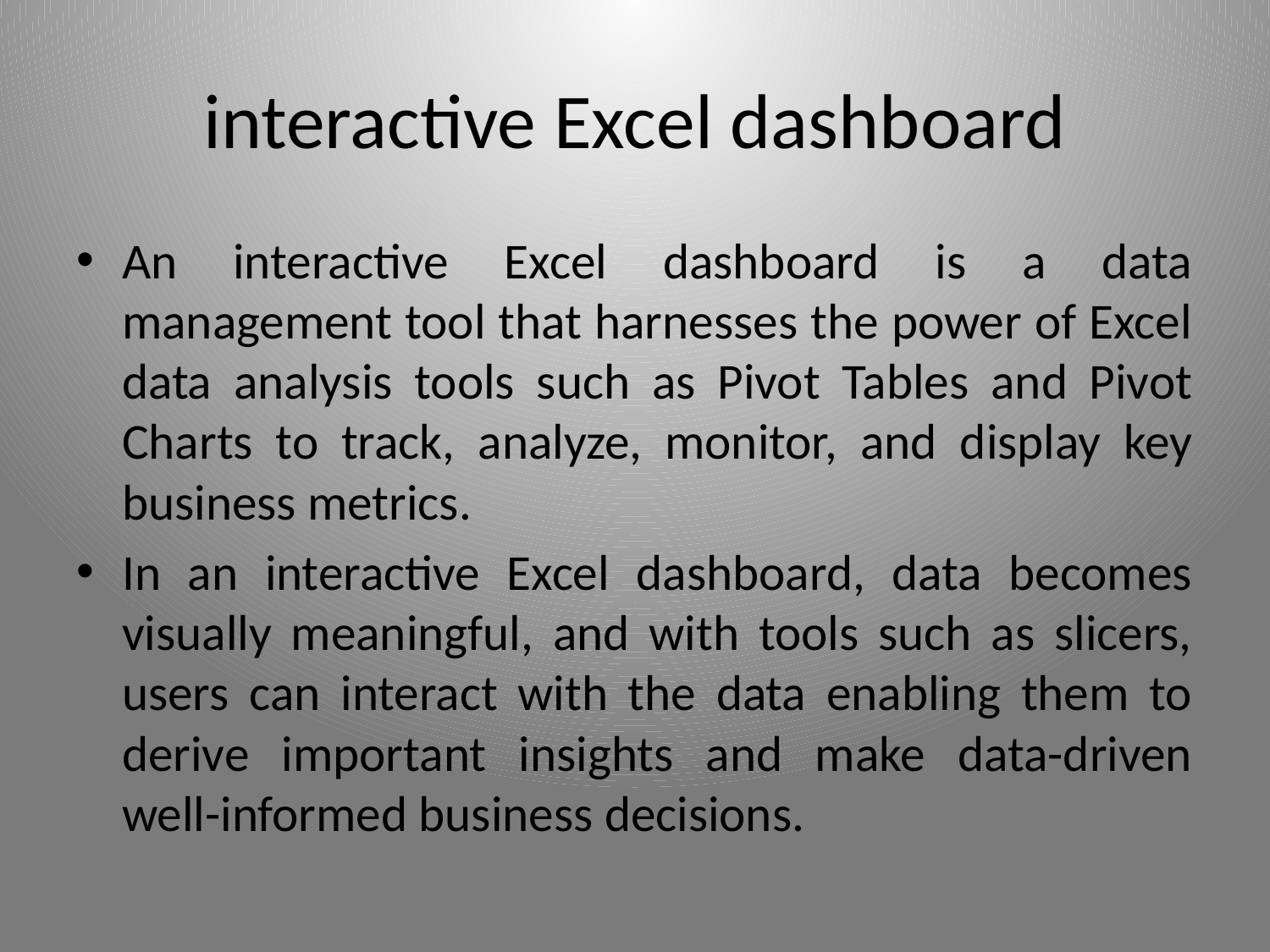

# interactive Excel dashboard
An interactive Excel dashboard is a data management tool that harnesses the power of Excel data analysis tools such as Pivot Tables and Pivot Charts to track, analyze, monitor, and display key business metrics.
In an interactive Excel dashboard, data becomes visually meaningful, and with tools such as slicers, users can interact with the data enabling them to derive important insights and make data-driven well-informed business decisions.